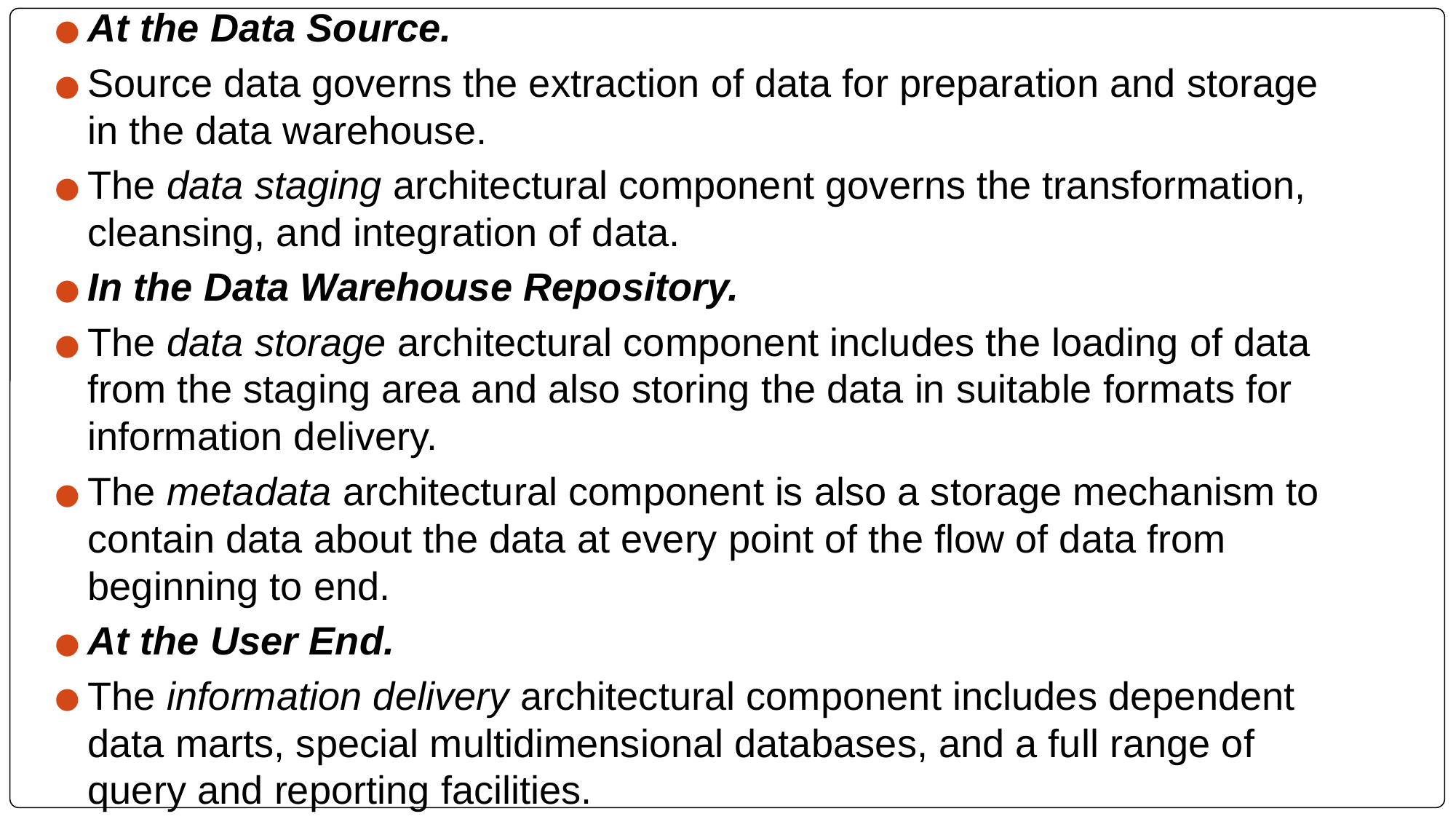

At the Data Source.
Source data governs the extraction of data for preparation and storage in the data warehouse.
The data staging architectural component governs the transformation, cleansing, and integration of data.
In the Data Warehouse Repository.
The data storage architectural component includes the loading of data from the staging area and also storing the data in suitable formats for information delivery.
The metadata architectural component is also a storage mechanism to contain data about the data at every point of the flow of data from beginning to end.
At the User End.
The information delivery architectural component includes dependent data marts, special multidimensional databases, and a full range of query and reporting facilities.
#